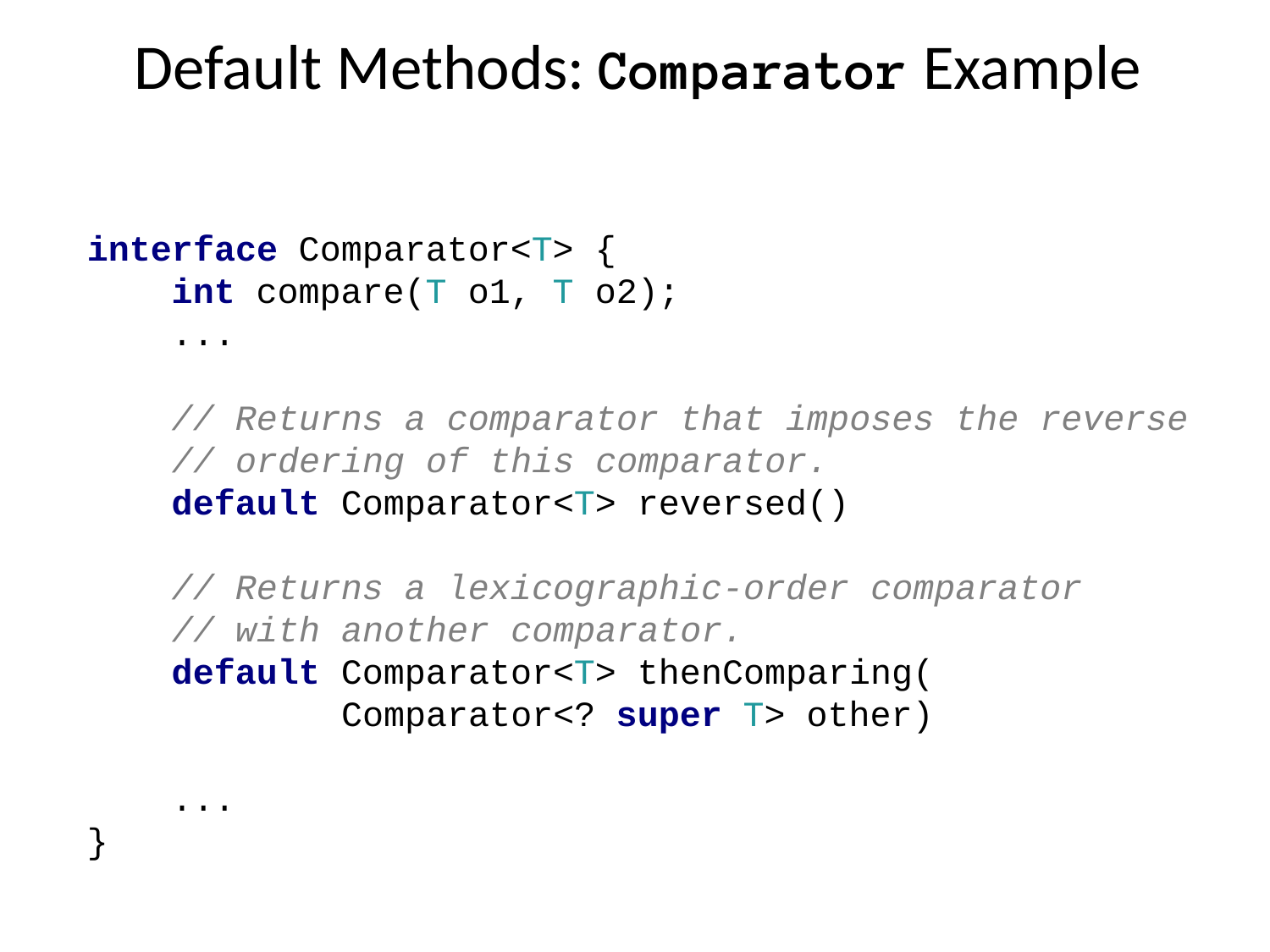

# Default Methods: Comparator Example
interface Comparator<T> {
    int compare(T o1, T o2);
    ...
    // Returns a comparator that imposes the reverse
    // ordering of this comparator.
    default Comparator<T> reversed()
    // Returns a lexicographic-order comparator
    // with another comparator.
    default Comparator<T> thenComparing(
            Comparator<? super T> other)

    ...
}